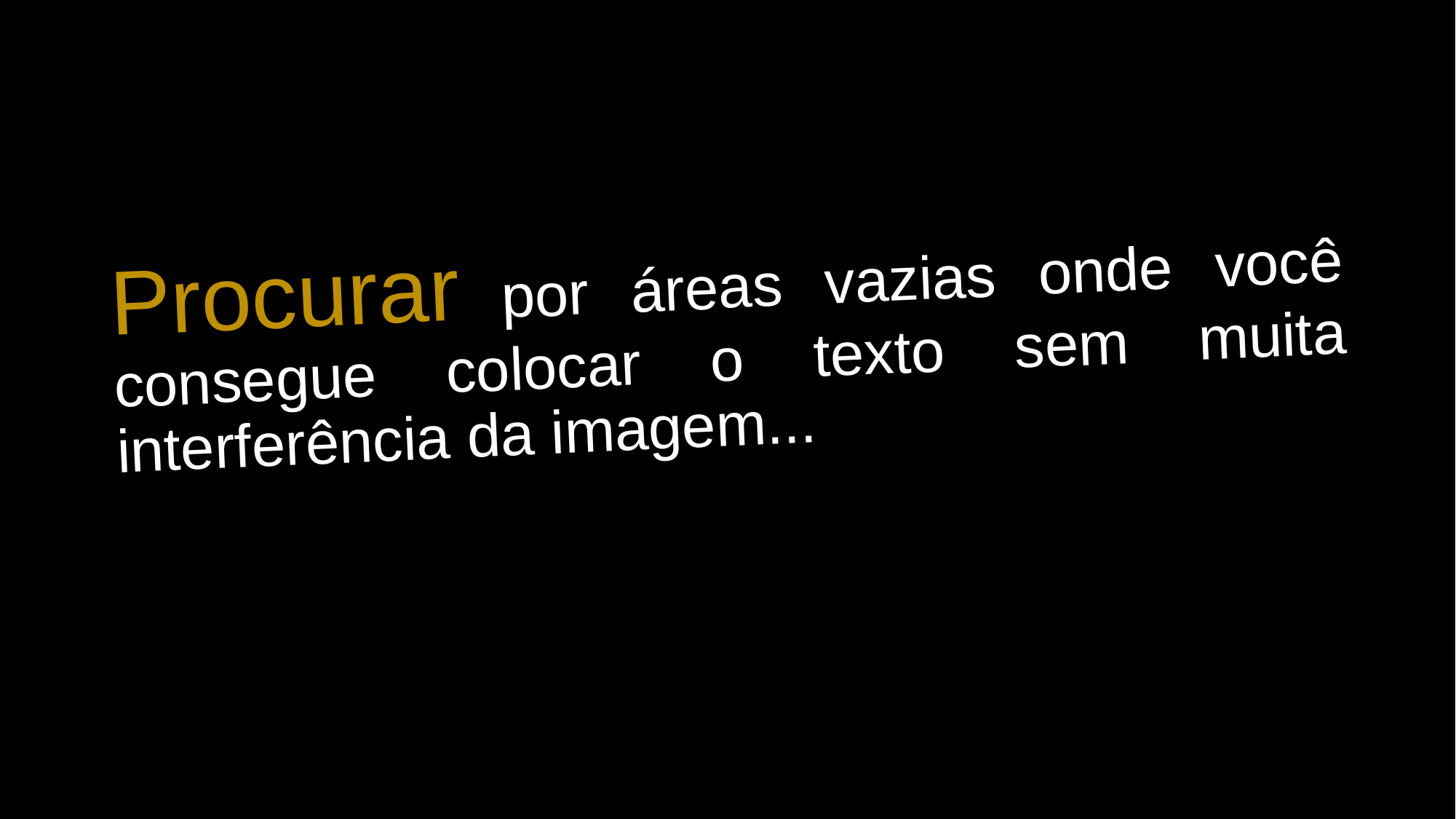

Procurar por áreas vazias onde você consegue colocar o texto sem muita interferência da imagem...